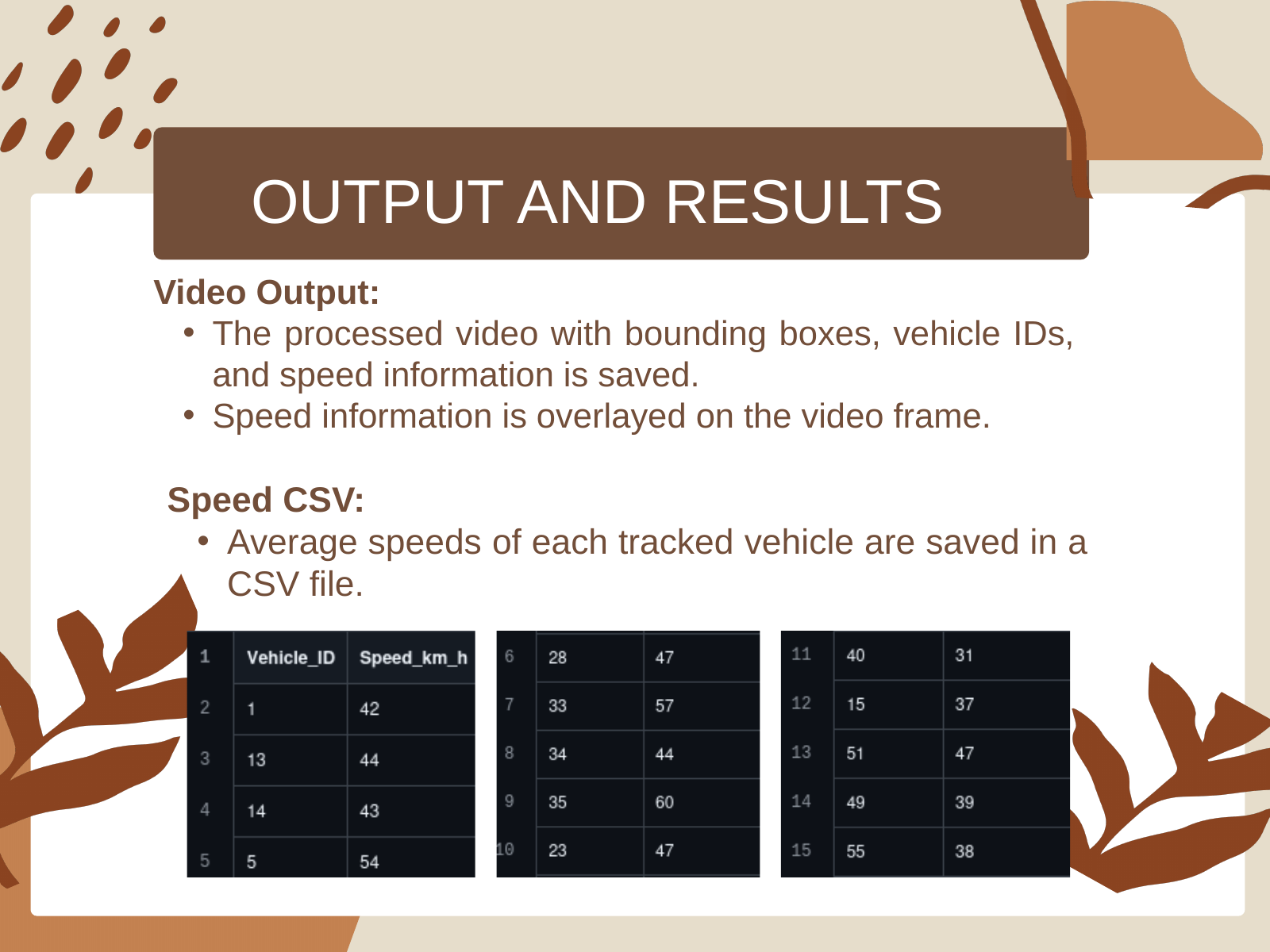

OUTPUT AND RESULTS

Video Output:
The processed video with bounding boxes, vehicle IDs, and speed information is saved.
Speed information is overlayed on the video frame.

Speed CSV:
Average speeds of each tracked vehicle are saved in a CSV file.